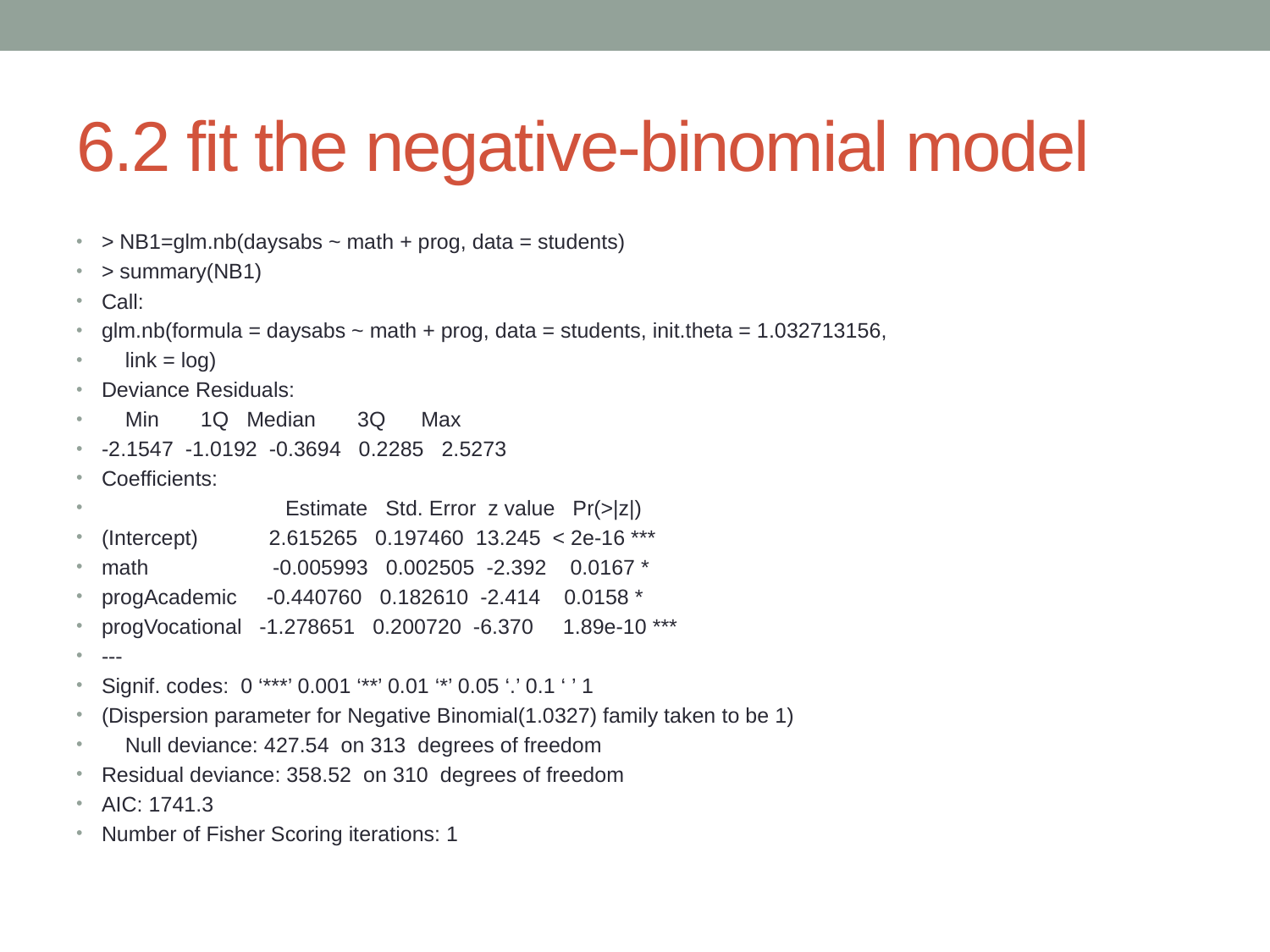

# 6.2 fit the negative-binomial model
> NB1=glm.nb(daysabs ~ math + prog, data = students)
> summary(NB1)
Call:
glm.nb(formula = daysabs ~ math + prog, data = students, init.theta = 1.032713156,
    link = log)
Deviance Residuals:
    Min       1Q   Median       3Q      Max
-2.1547  -1.0192  -0.3694   0.2285   2.5273
Coefficients:
                               Estimate   Std. Error  z value   Pr(>|z|)
(Intercept)            2.615265   0.197460  13.245  < 2e-16 ***
math                     -0.005993   0.002505  -2.392    0.0167 *
progAcademic     -0.440760   0.182610  -2.414    0.0158 *
progVocational   -1.278651   0.200720  -6.370     1.89e-10 ***
---
Signif. codes:  0 ‘***’ 0.001 ‘**’ 0.01 ‘*’ 0.05 ‘.’ 0.1 ‘ ’ 1
(Dispersion parameter for Negative Binomial(1.0327) family taken to be 1)
    Null deviance: 427.54  on 313  degrees of freedom
Residual deviance: 358.52  on 310  degrees of freedom
AIC: 1741.3
Number of Fisher Scoring iterations: 1